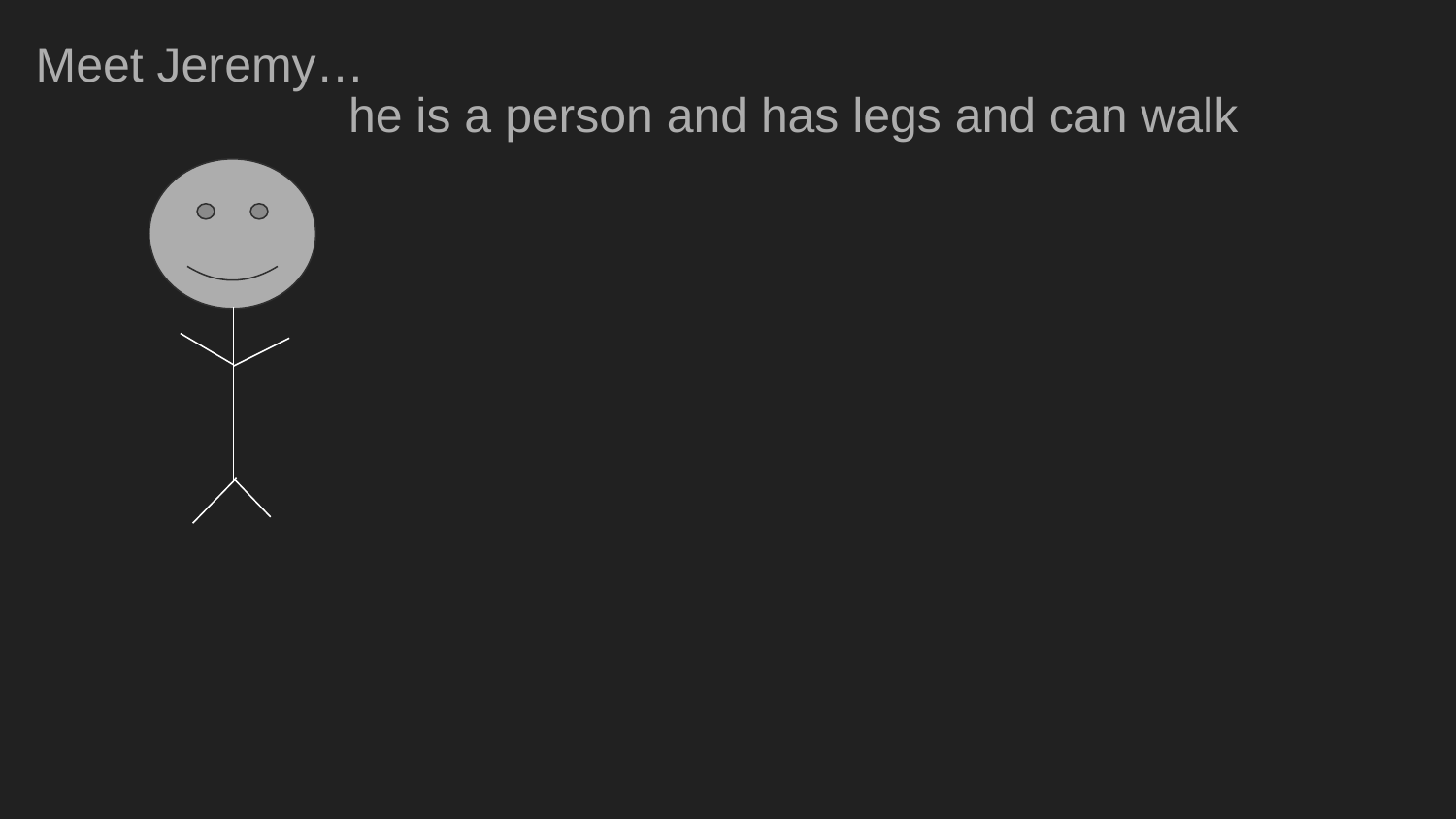

Meet Jeremy…

he is a person and has legs and can walk